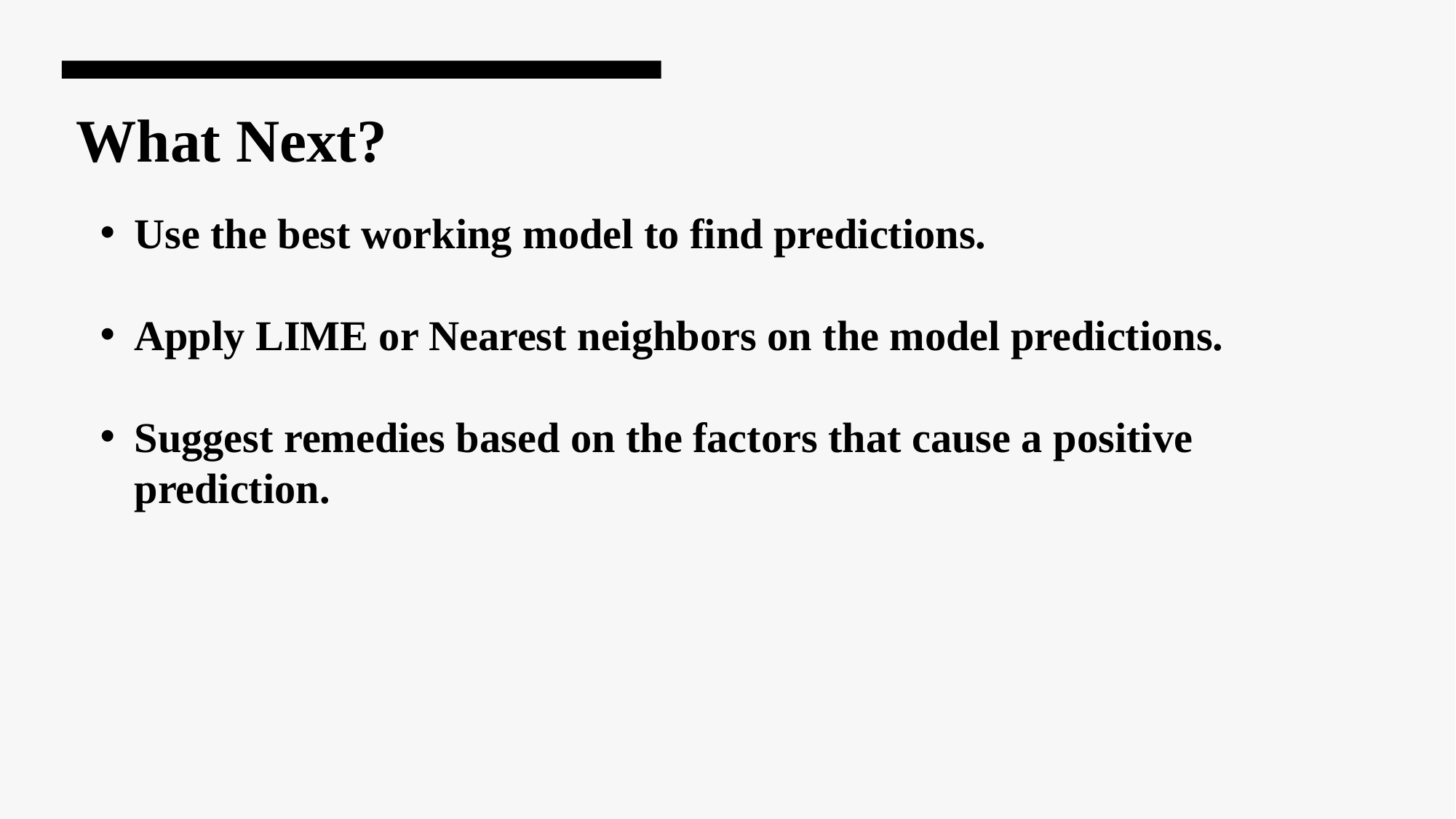

What Next?
Use the best working model to find predictions.

Apply LIME or Nearest neighbors on the model predictions.

Suggest remedies based on the factors that cause a positive prediction.